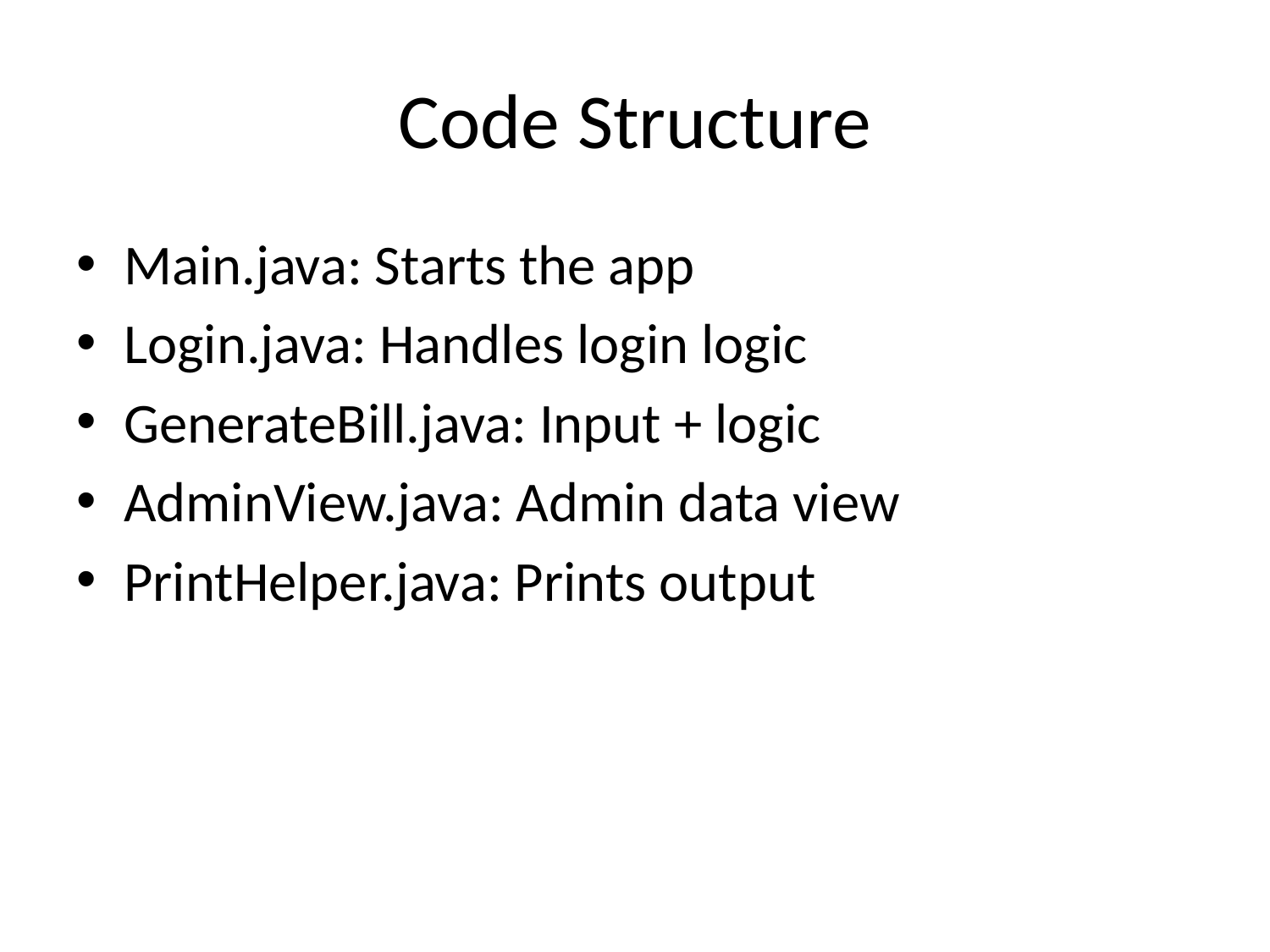

# Code Structure
Main.java: Starts the app
Login.java: Handles login logic
GenerateBill.java: Input + logic
AdminView.java: Admin data view
PrintHelper.java: Prints output